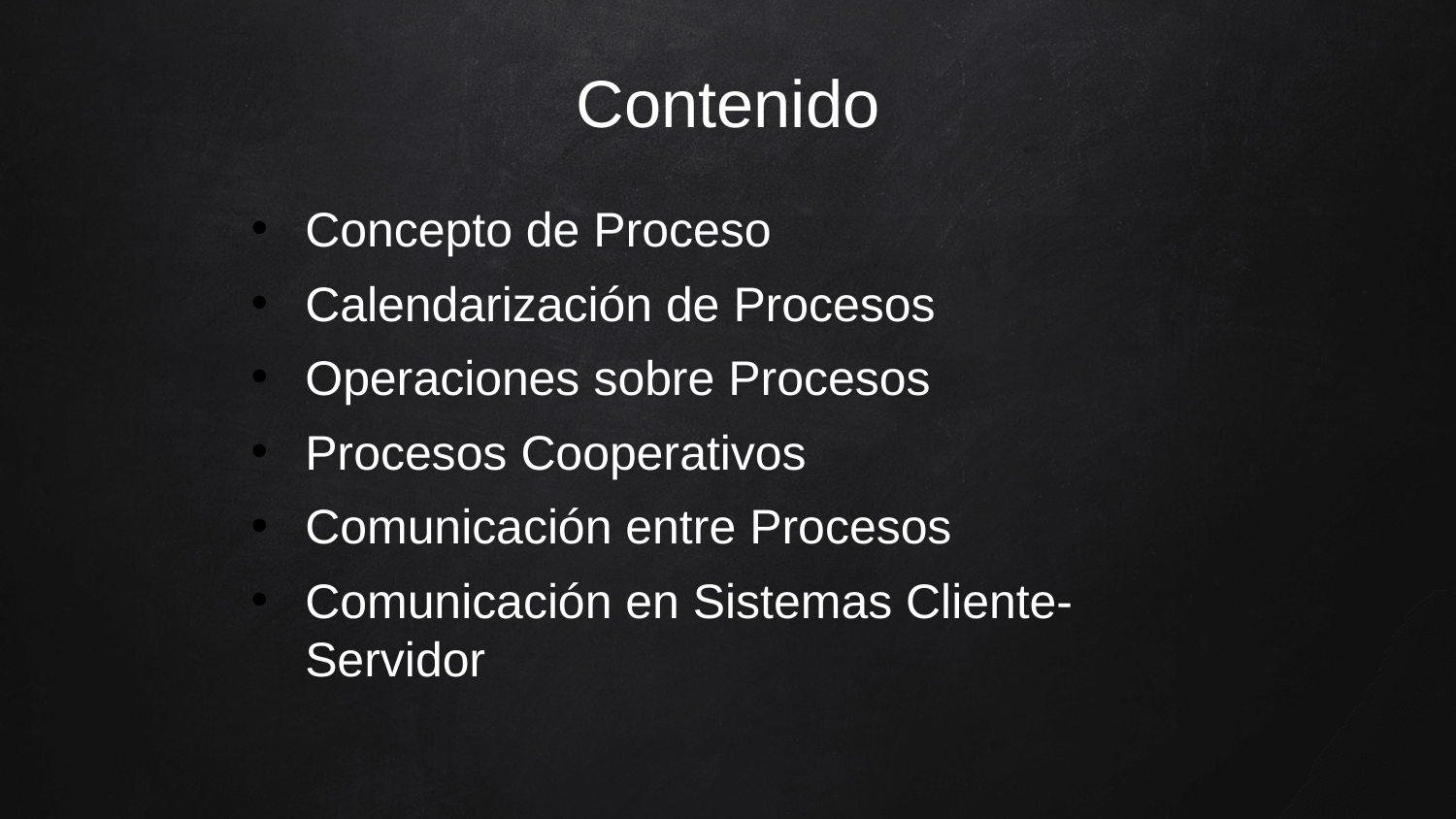

Contenido
Concepto de Proceso
Calendarización de Procesos
Operaciones sobre Procesos
Procesos Cooperativos
Comunicación entre Procesos
Comunicación en Sistemas Cliente-Servidor